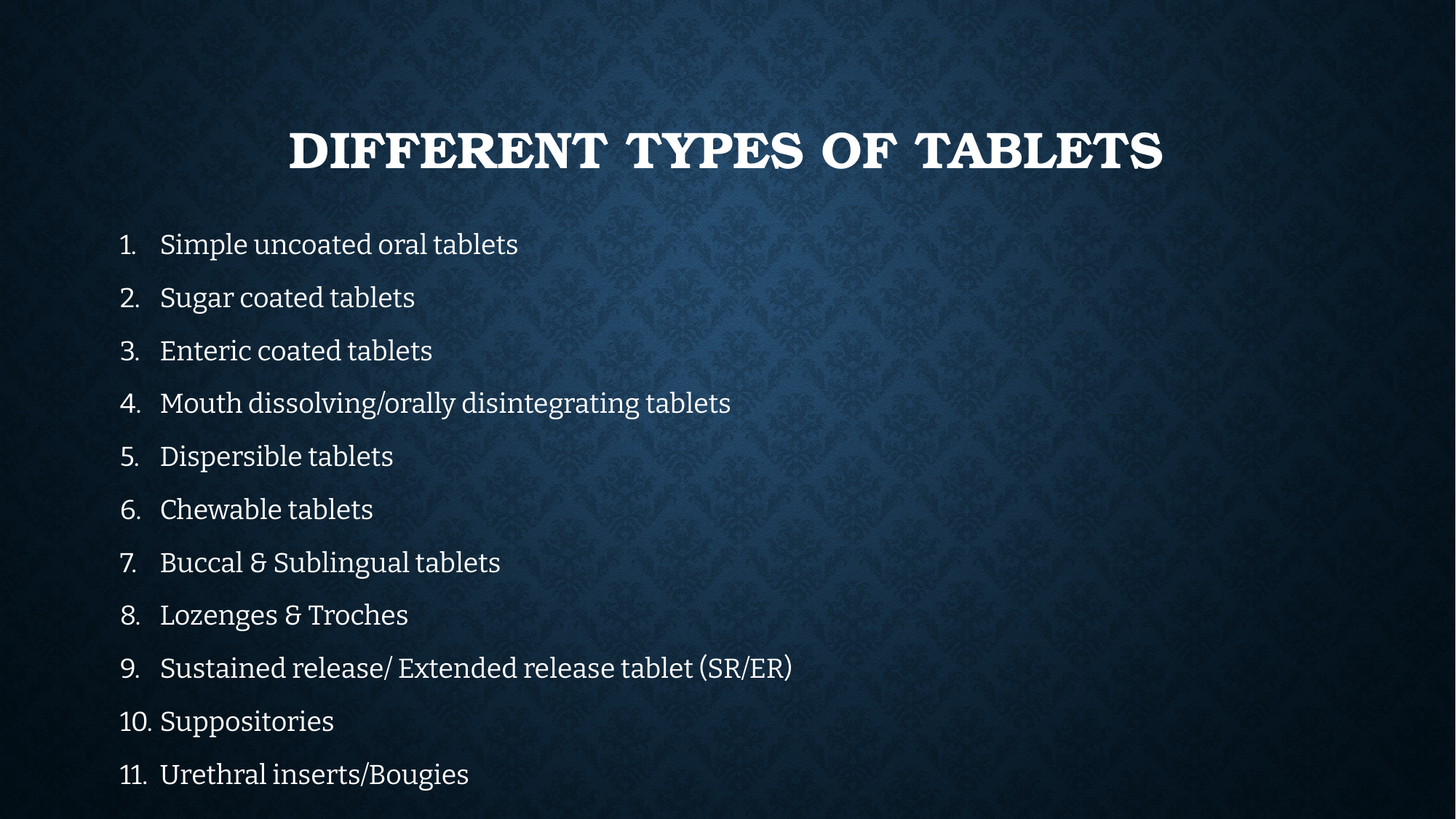

# DIFFERENT TYPES OF TABLETS
Simple uncoated oral tablets
Sugar coated tablets
Enteric coated tablets
Mouth dissolving/orally disintegrating tablets
Dispersible tablets
Chewable tablets
Buccal & Sublingual tablets
Lozenges & Troches
Sustained release/ Extended release tablet (SR/ER)
Suppositories
Urethral inserts/Bougies